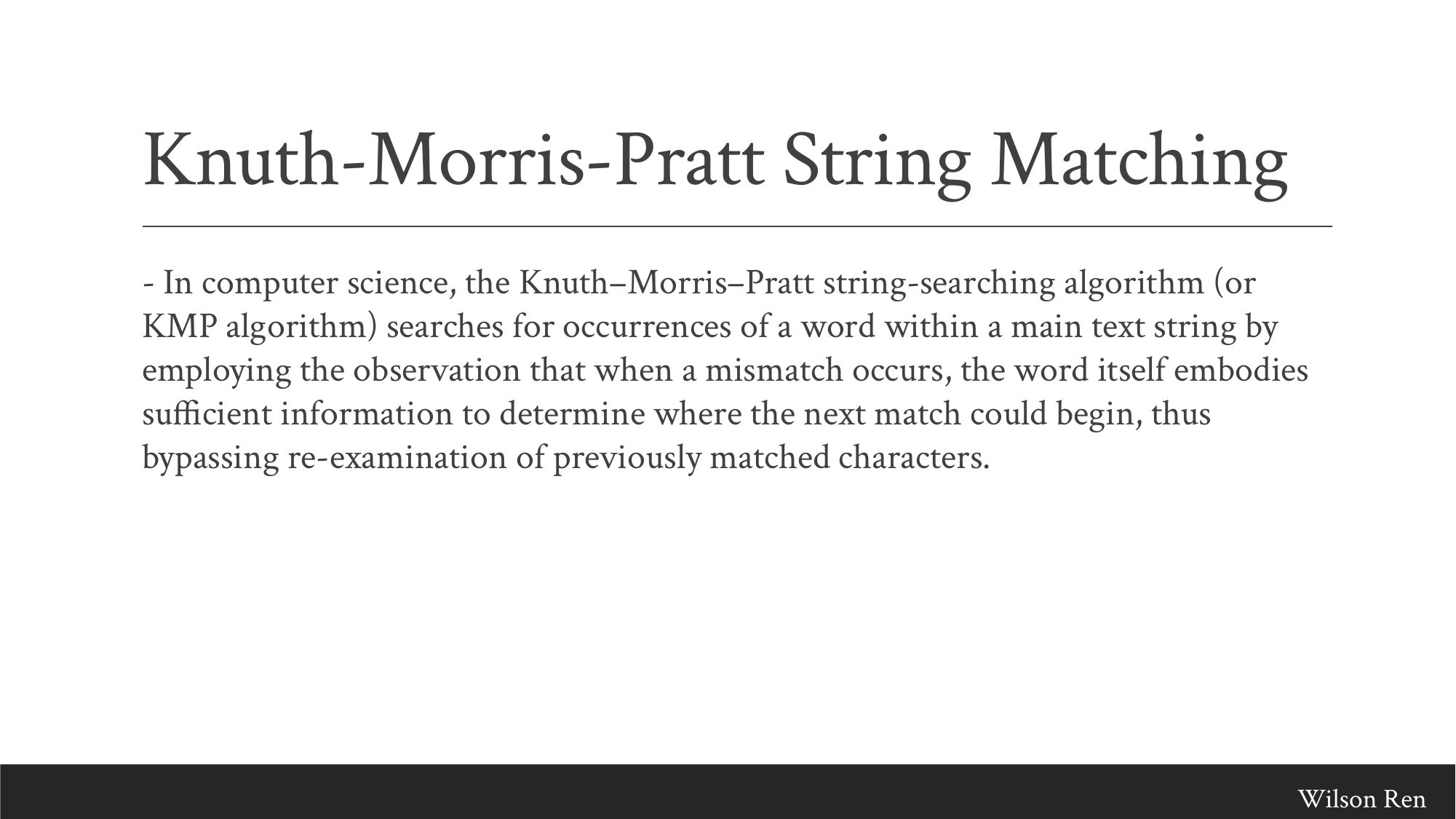

# Knuth-Morris-Pratt String Matching
- In computer science, the Knuth–Morris–Pratt string-searching algorithm (or KMP algorithm) searches for occurrences of a word within a main text string by employing the observation that when a mismatch occurs, the word itself embodies sufficient information to determine where the next match could begin, thus bypassing re-examination of previously matched characters.
Wilson Ren